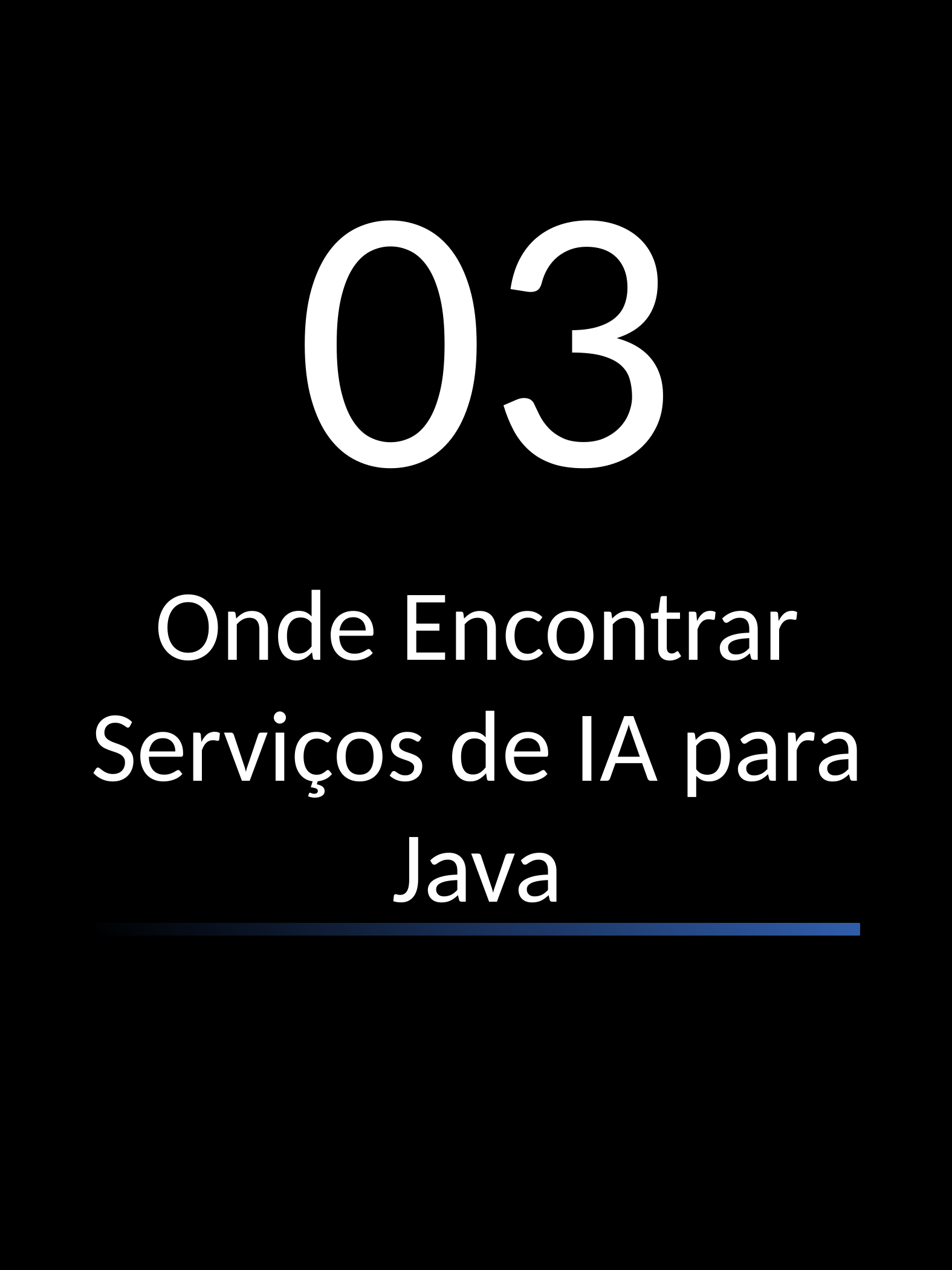

03
Onde Encontrar Serviços de IA para Java
 Princípios SOLID

18